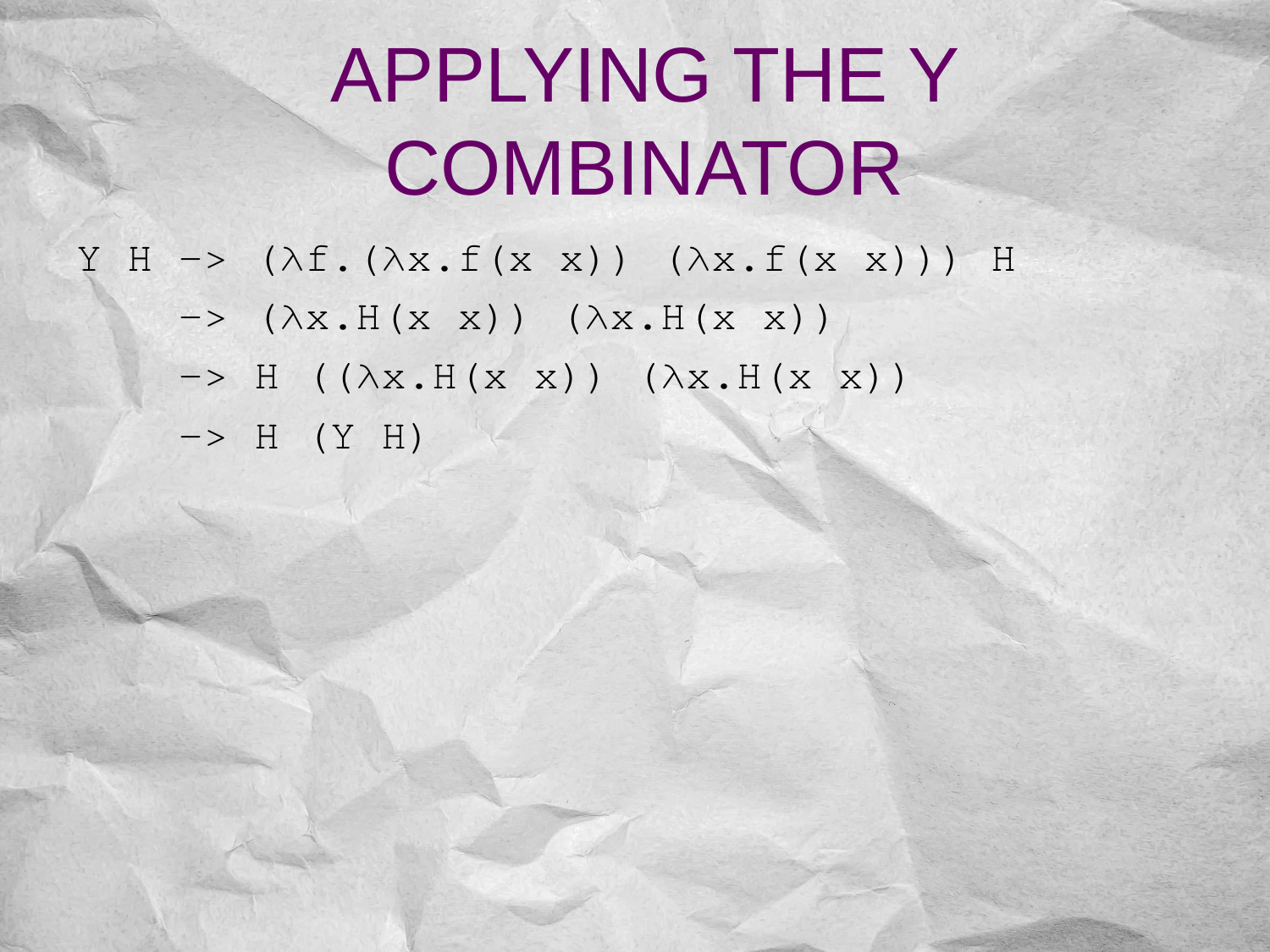

# Applying the Y combinator
Y H -> (λf.(λx.f(x x)) (λx.f(x x))) H
    -> (λx.H(x x)) (λx.H(x x))
    -> H ((λx.H(x x)) (λx.H(x x))
    -> H (Y H)